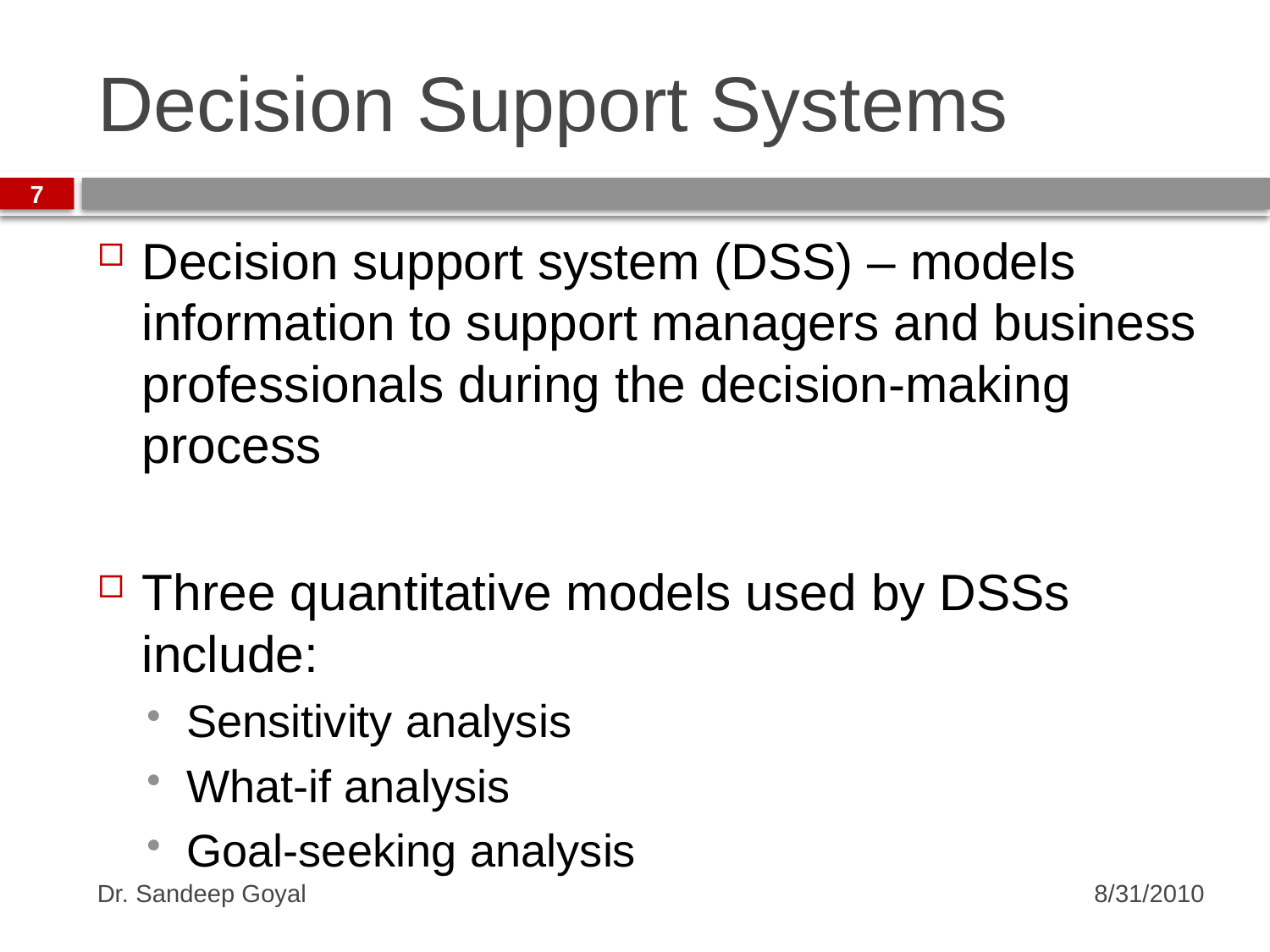

# Decision Support Systems
7
Decision support system (DSS) – models information to support managers and business professionals during the decision-making process

Three quantitative models used by DSSs include:
Sensitivity analysis
What-if analysis
Goal-seeking analysis

Dr. Sandeep Goyal
8/31/2010